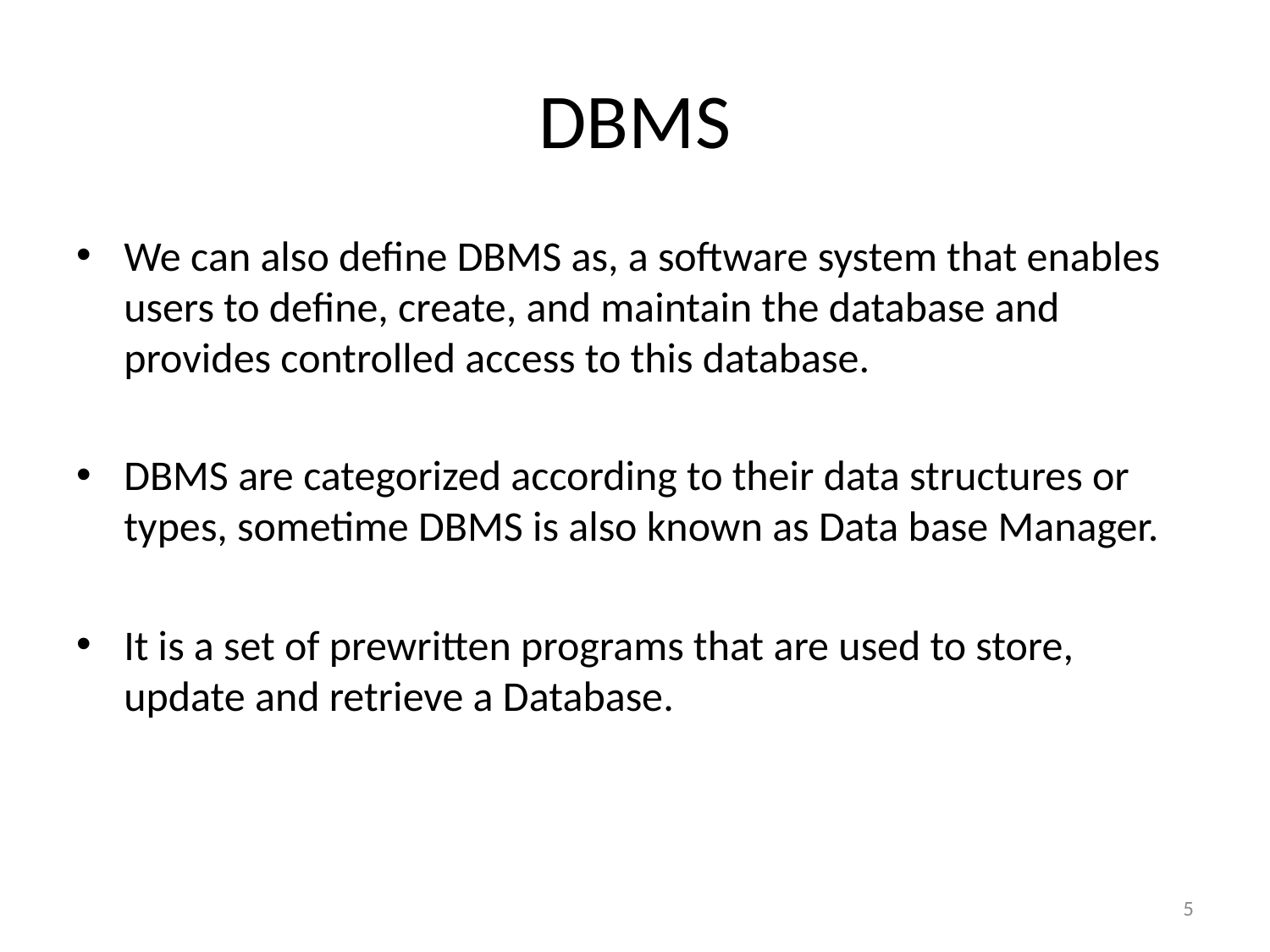

# DBMS
We can also define DBMS as, a software system that enables users to define, create, and maintain the database and provides controlled access to this database.

DBMS are categorized according to their data structures or types, sometime DBMS is also known as Data base Manager.

It is a set of prewritten programs that are used to store, update and retrieve a Database.

5